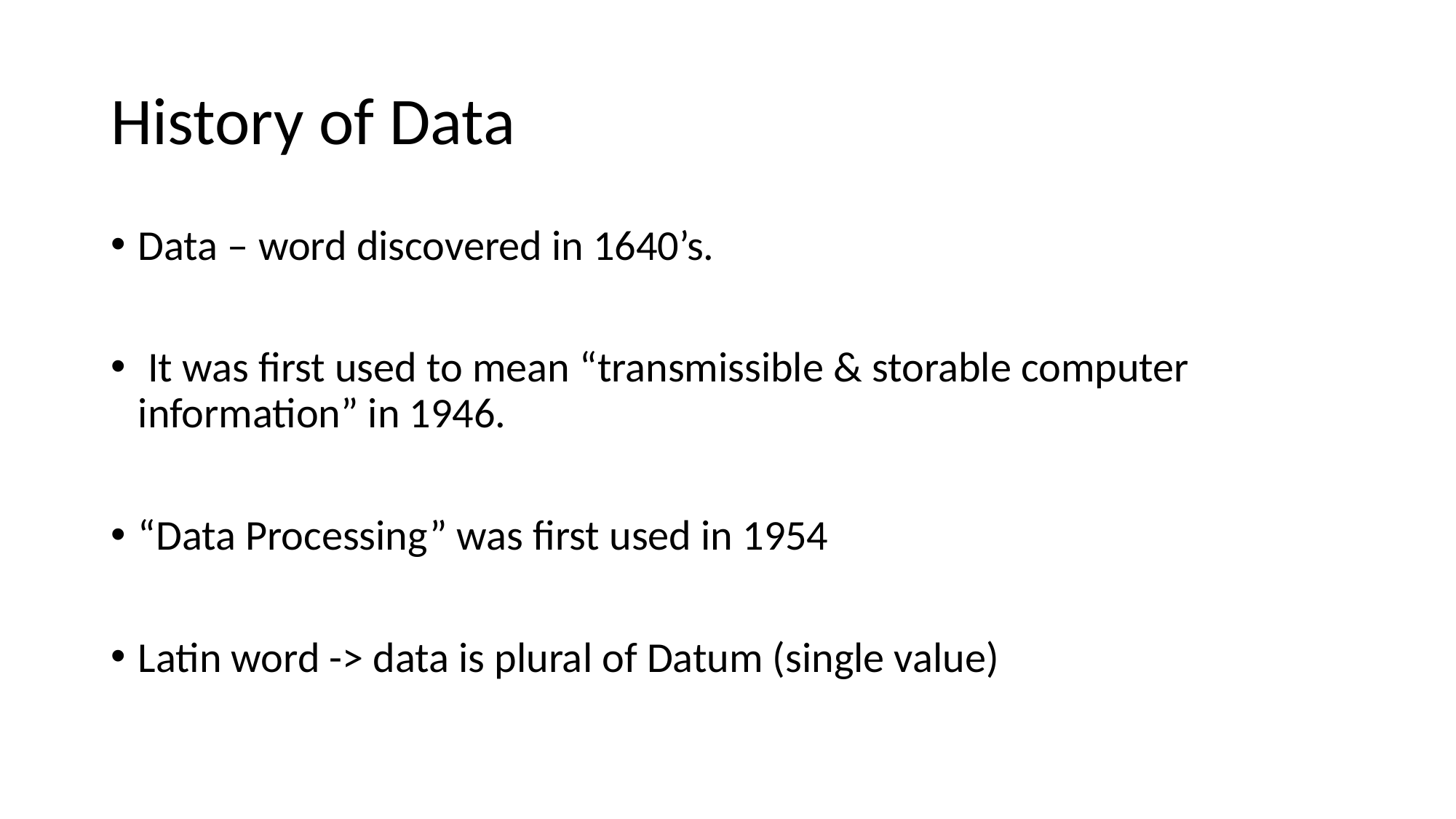

# History of Data
Data – word discovered in 1640’s.

 It was first used to mean “transmissible & storable computer information” in 1946.

“Data Processing” was first used in 1954

Latin word -> data is plural of Datum (single value)